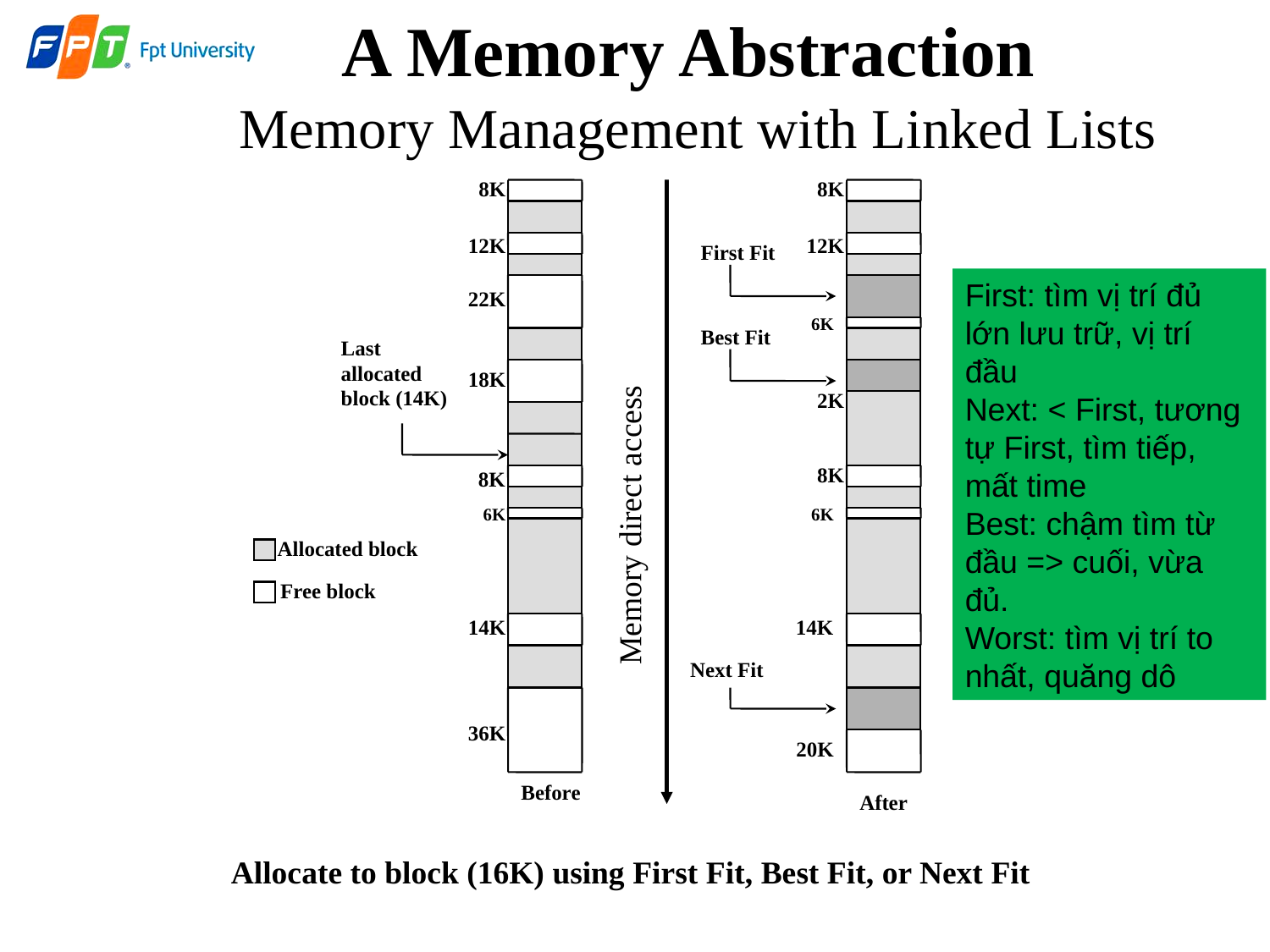

A Memory Abstraction
Memory Management with Linked Lists
8K
8K

12K
12K
First Fit

First: tìm vị trí đủ lớn lưu trữ, vị trí đầu
Next: < First, tương tự First, tìm tiếp, mất time
Best: chậm tìm từ đầu => cuối, vừa đủ.
Worst: tìm vị trí to nhất, quăng dô

22K

6K
Best Fit

Last
allocated
block (14K)

18K

2K

Memory direct access

8K
8K

6K
6K

Allocated block

Free block

14K
14K

Next Fit

36K
20K

Before

After
Allocate to block (16K) using First Fit, Best Fit, or Next Fit